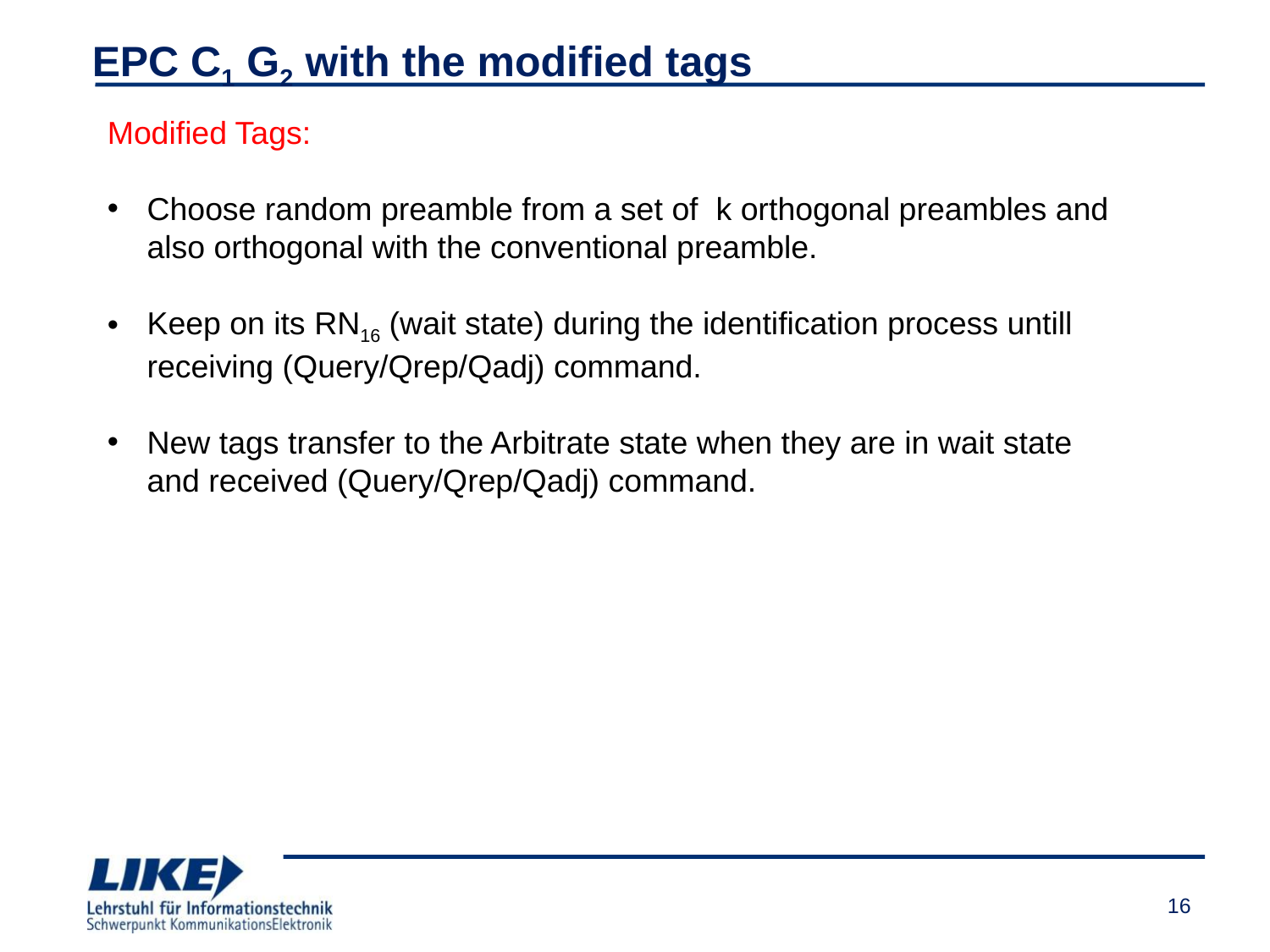

# EPC C1 G2 with the modified tags
Modified Tags:

Choose random preamble from a set of  k orthogonal preambles and also orthogonal with the conventional preamble.

Keep on its RN16 (wait state) during the identification process untill receiving (Query/Qrep/Qadj) command.

New tags transfer to the Arbitrate state when they are in wait state and received (Query/Qrep/Qadj) command.